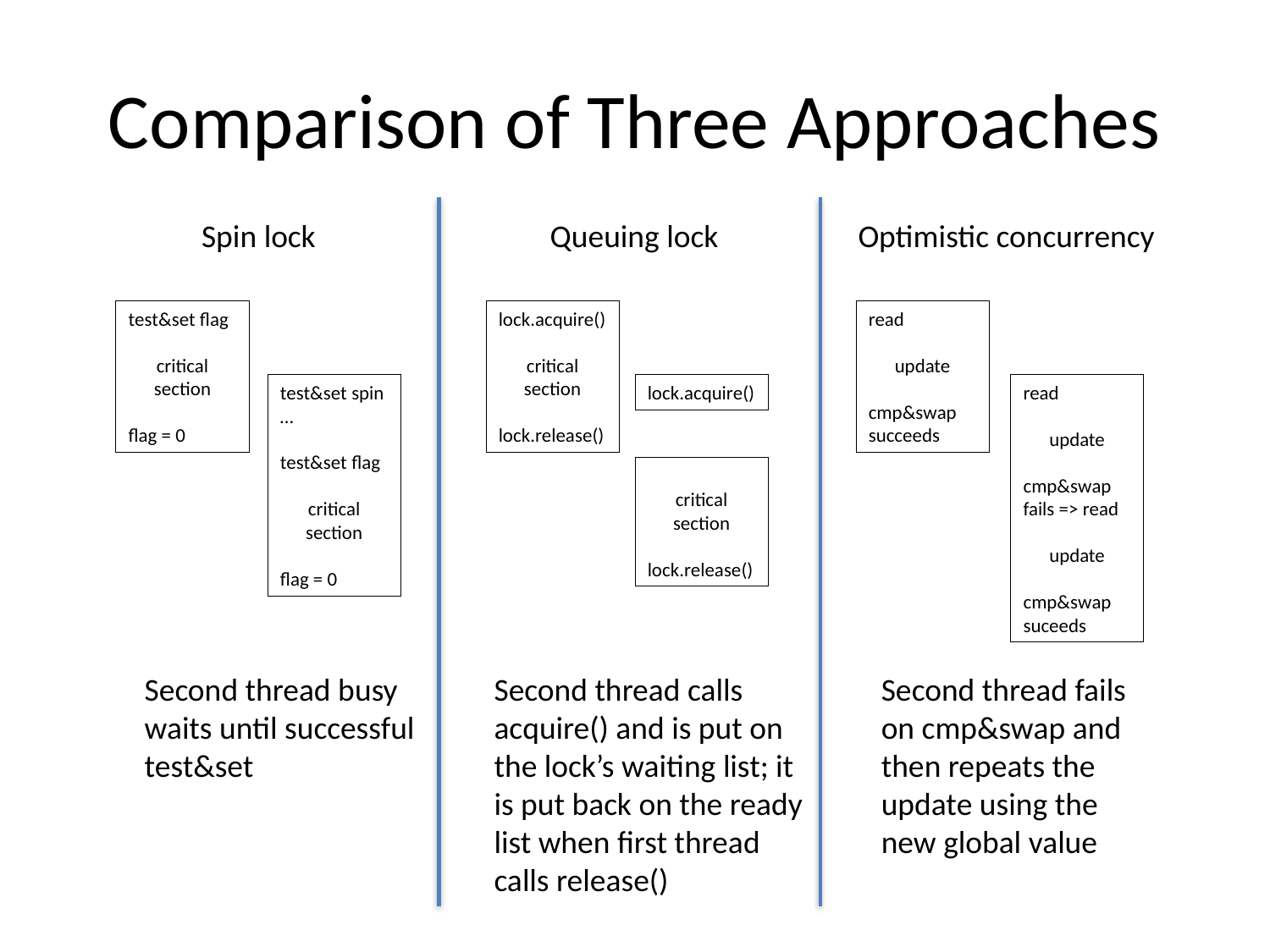

# Comparison of Three Approaches
Spin lock
Queuing lock
Optimistic concurrency
test&set flag

critical
section

flag = 0
lock.acquire()

critical
section

lock.release()
read

update

cmp&swap succeeds
read

update

cmp&swap
fails => read

update

cmp&swap
suceeds
test&set spin
…

test&set flag

critical
section

flag = 0
lock.acquire()

critical
section

lock.release()
Second thread busy waits until successful test&set
Second thread calls acquire() and is put on the lock’s waiting list; it is put back on the ready list when first thread calls release()
Second thread fails on cmp&swap and then repeats the update using the new global value